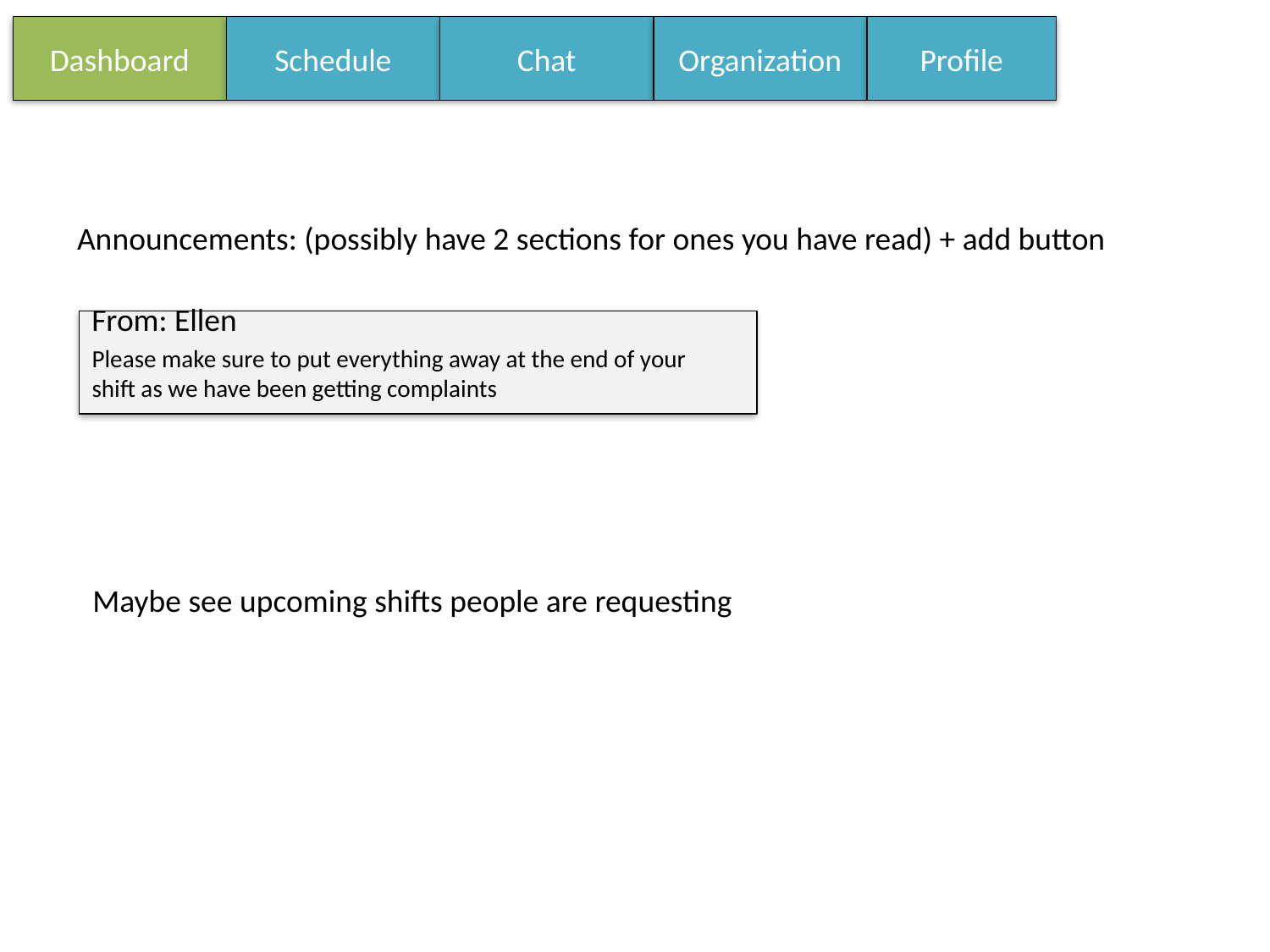

Dashboard
Schedule
Chat
Organization
Profile

Announcements: (possibly have 2 sections for ones you have read) + add button

From: Ellen

Please make sure to put everything away at the end of your shift as we have been getting complaints
Maybe see upcoming shifts people are requesting